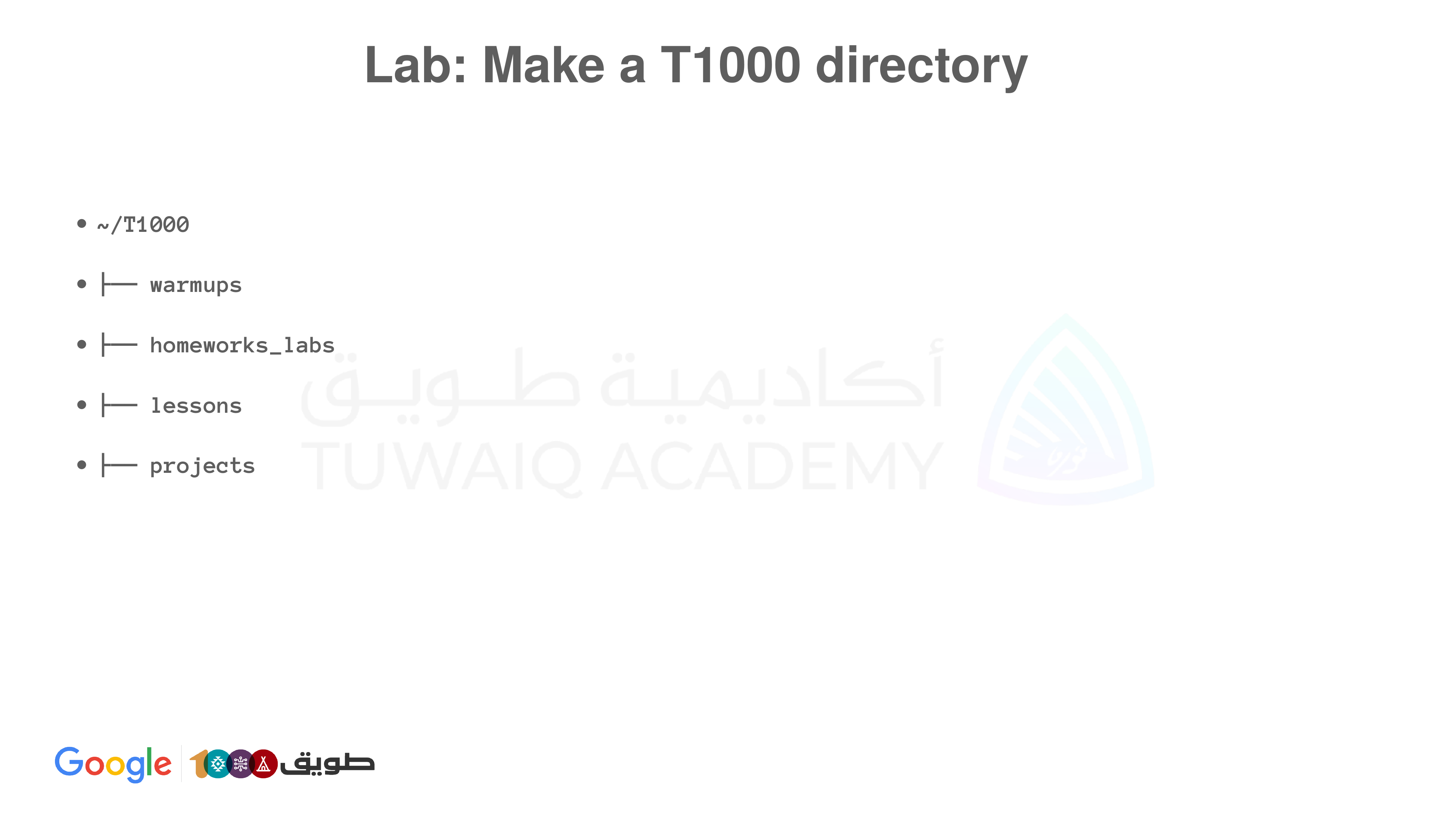

# Lab: Make a T1000 directory
~/T1000
├── warmups
├── homeworks_labs
├── lessons
├── projects